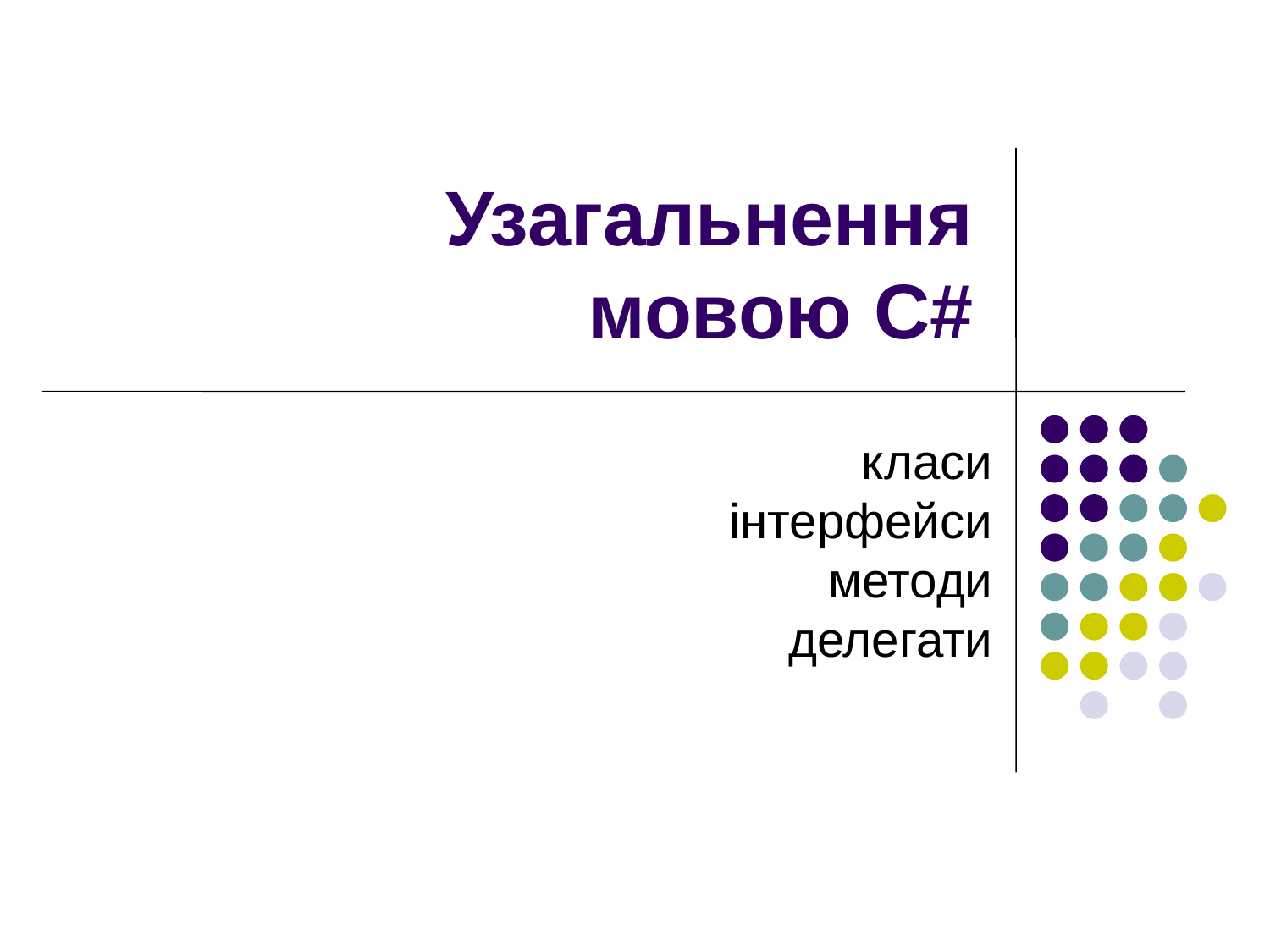

# Узагальнення мовою C#
класи
інтерфейси
методи
делегати